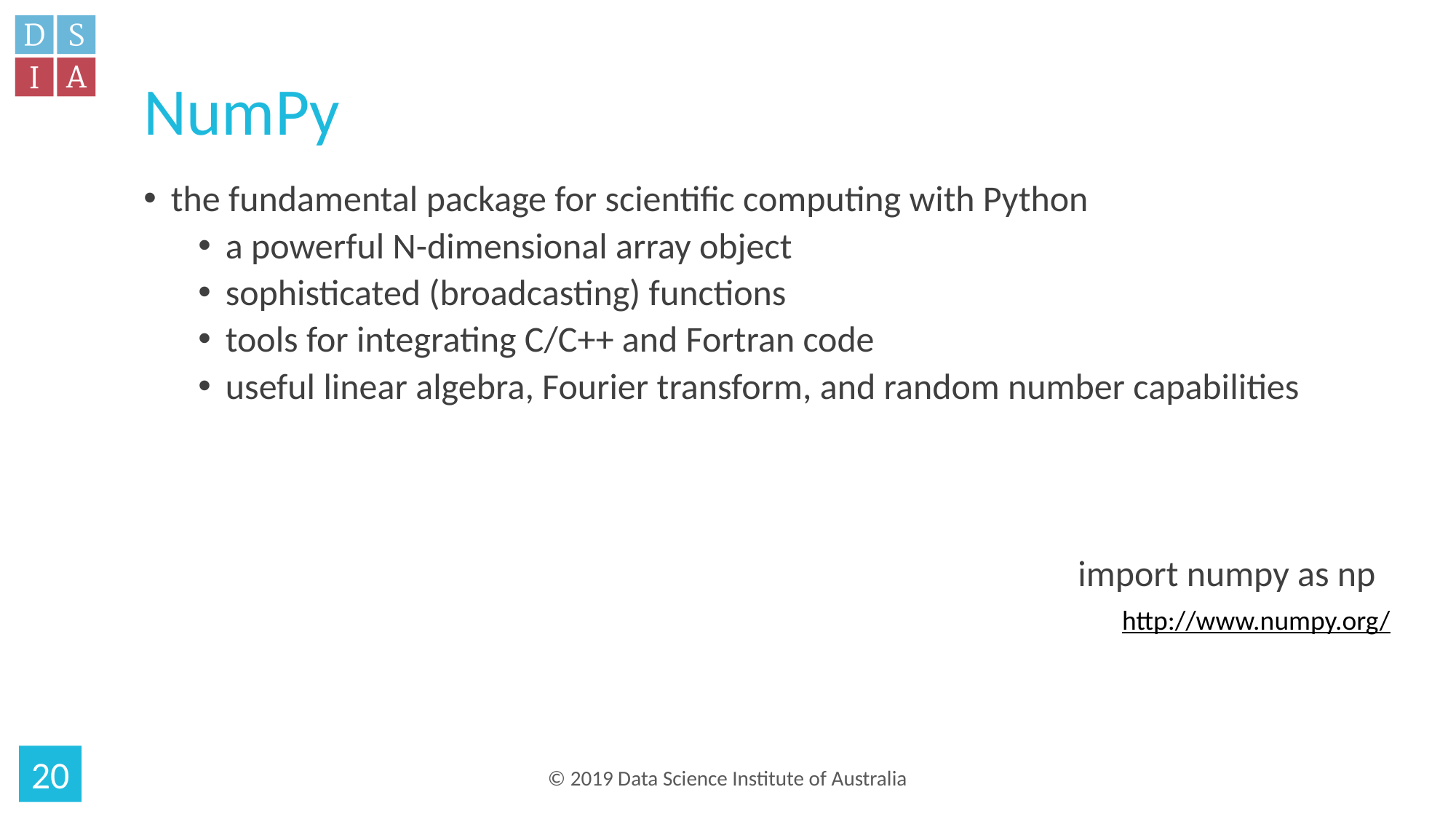

# NumPy
the fundamental package for scientific computing with Python
a powerful N-dimensional array object
sophisticated (broadcasting) functions
tools for integrating C/C++ and Fortran code
useful linear algebra, Fourier transform, and random number capabilities

import numpy as np

http://www.numpy.org/
20